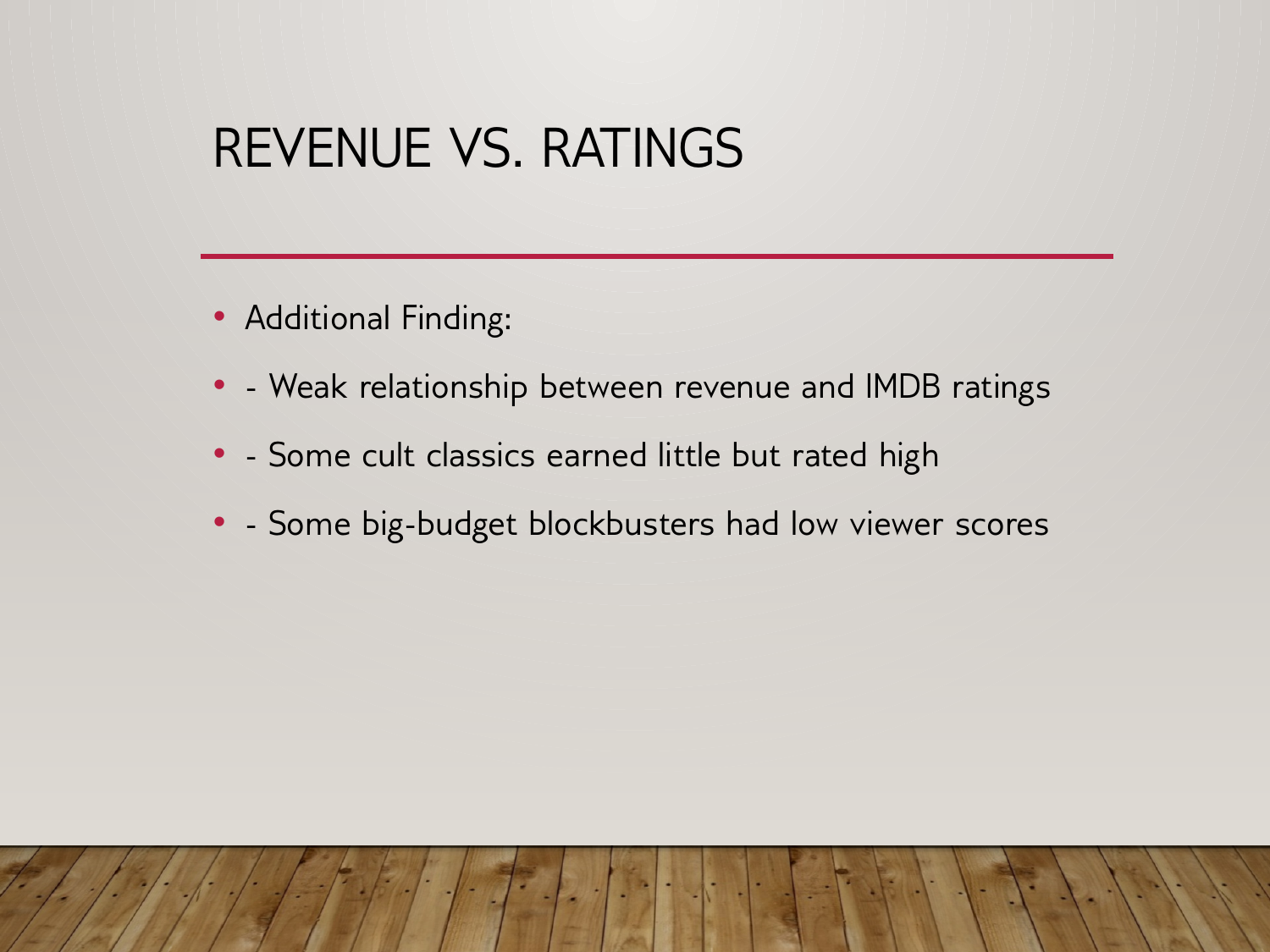

# Revenue vs. Ratings
Additional Finding:
- Weak relationship between revenue and IMDB ratings
- Some cult classics earned little but rated high
- Some big-budget blockbusters had low viewer scores